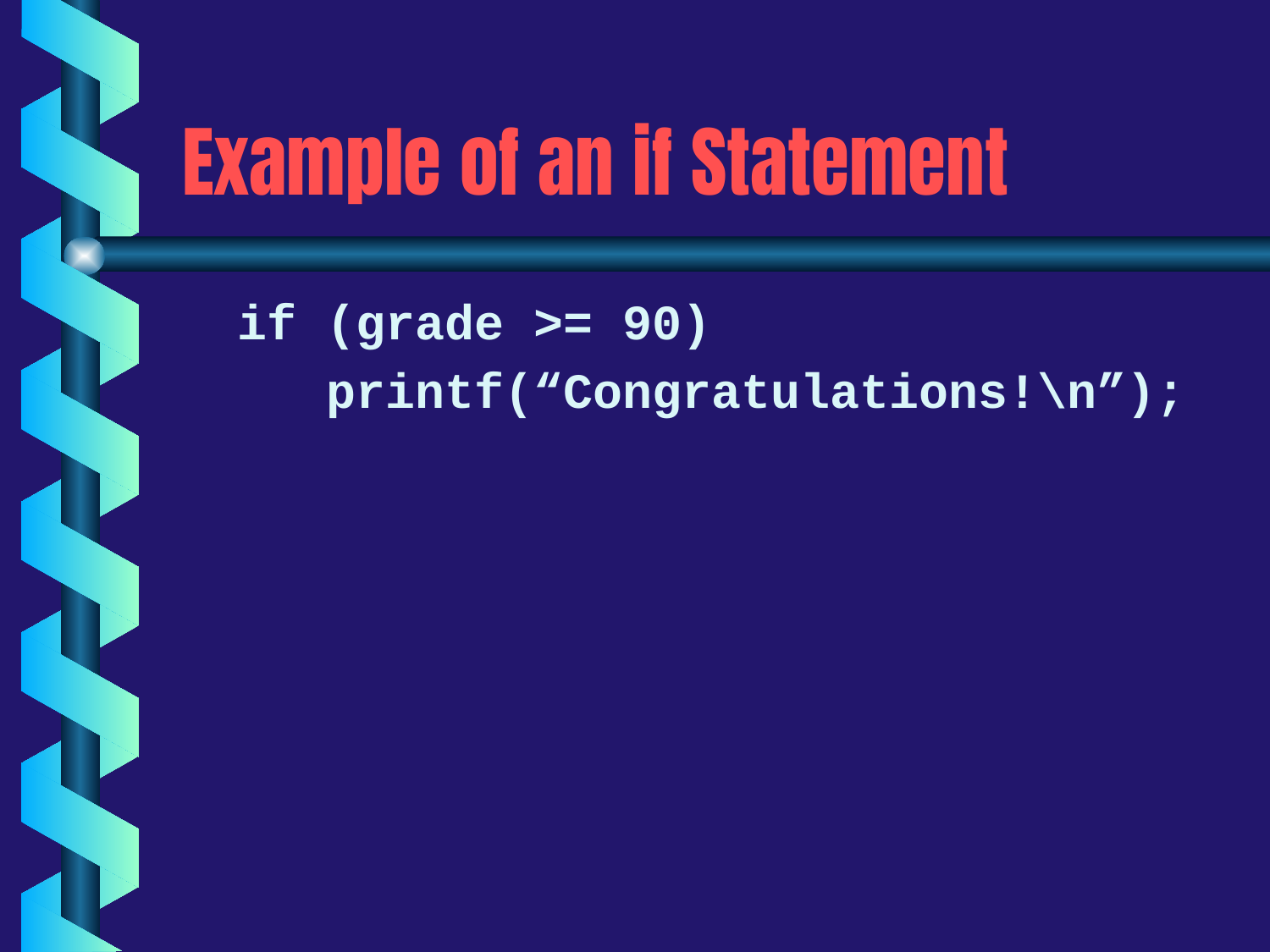

# Example of an if Statement
if (grade >= 90)
   printf(“Congratulations!\n”);